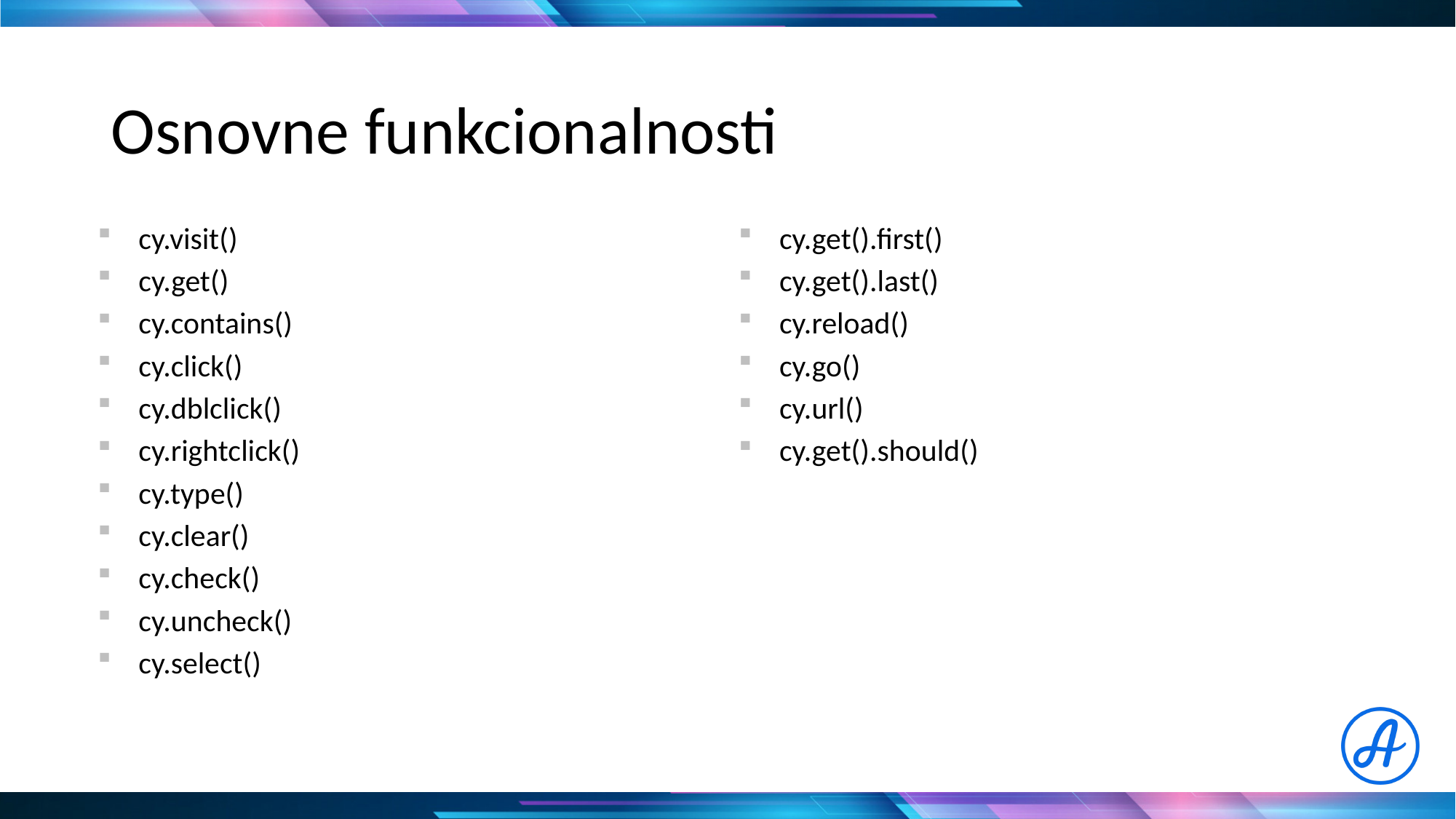

# Osnovne funkcionalnosti
cy.get().first()
cy.get().last()
cy.reload()
cy.go()
cy.url()
cy.get().should()
cy.visit()
cy.get()
cy.contains()
cy.click()
cy.dblclick()
cy.rightclick()
cy.type()
cy.clear()
cy.check()
cy.uncheck()
cy.select()